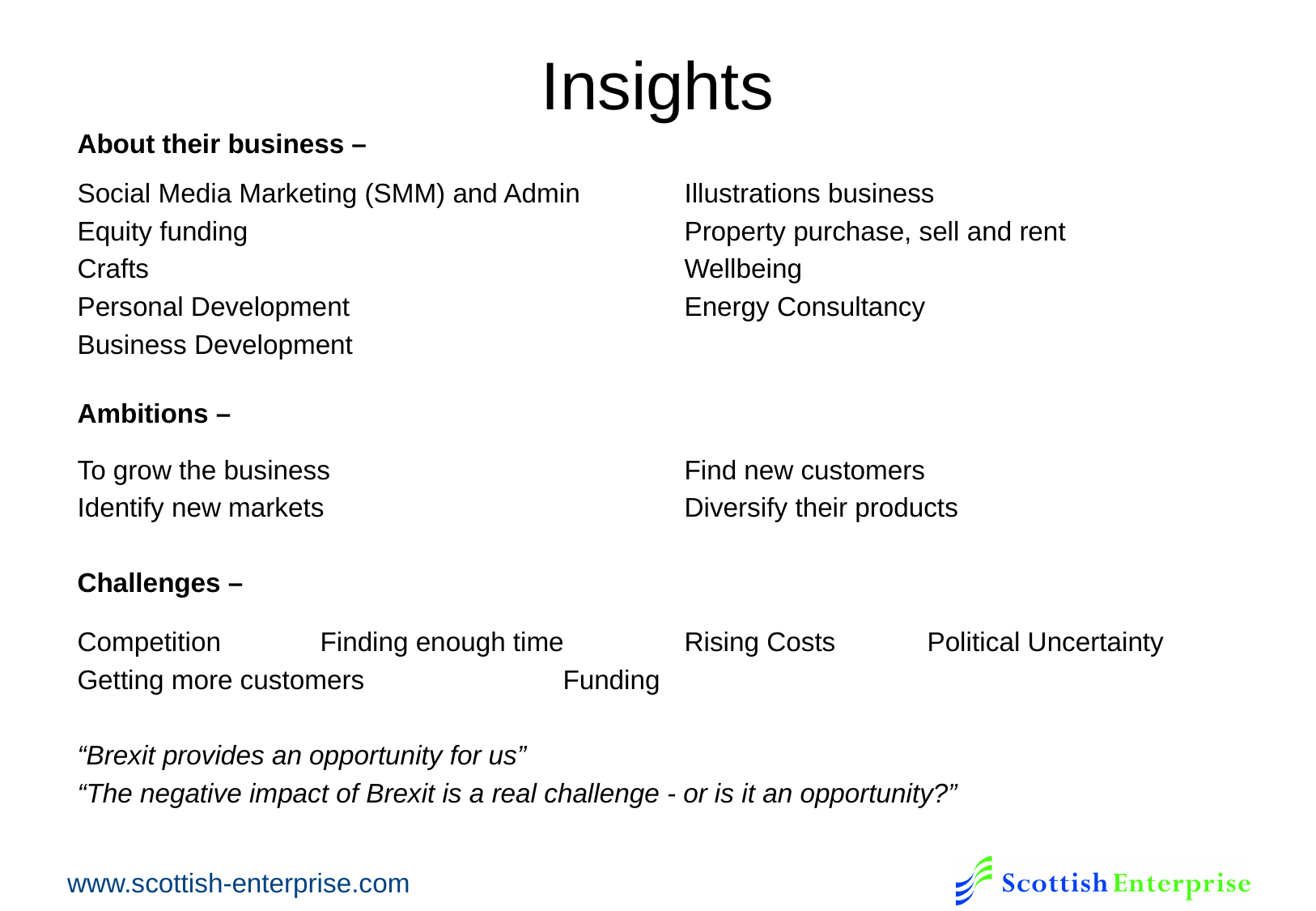

# Insights
About their business –

Social Media Marketing (SMM) and Admin   	Illustrations business
Equity funding 				Property purchase, sell and rent
Crafts 					Wellbeing
Personal Development			Energy Consultancy
Business Development

Ambitions –

To grow the business 			Find new customers
Identify new markets 			Diversify their products

Challenges –

Competition 	Finding enough time 	Rising Costs  	Political Uncertainty
Getting more customers 		Funding

“Brexit provides an opportunity for us”
“The negative impact of Brexit is a real challenge - or is it an opportunity?”